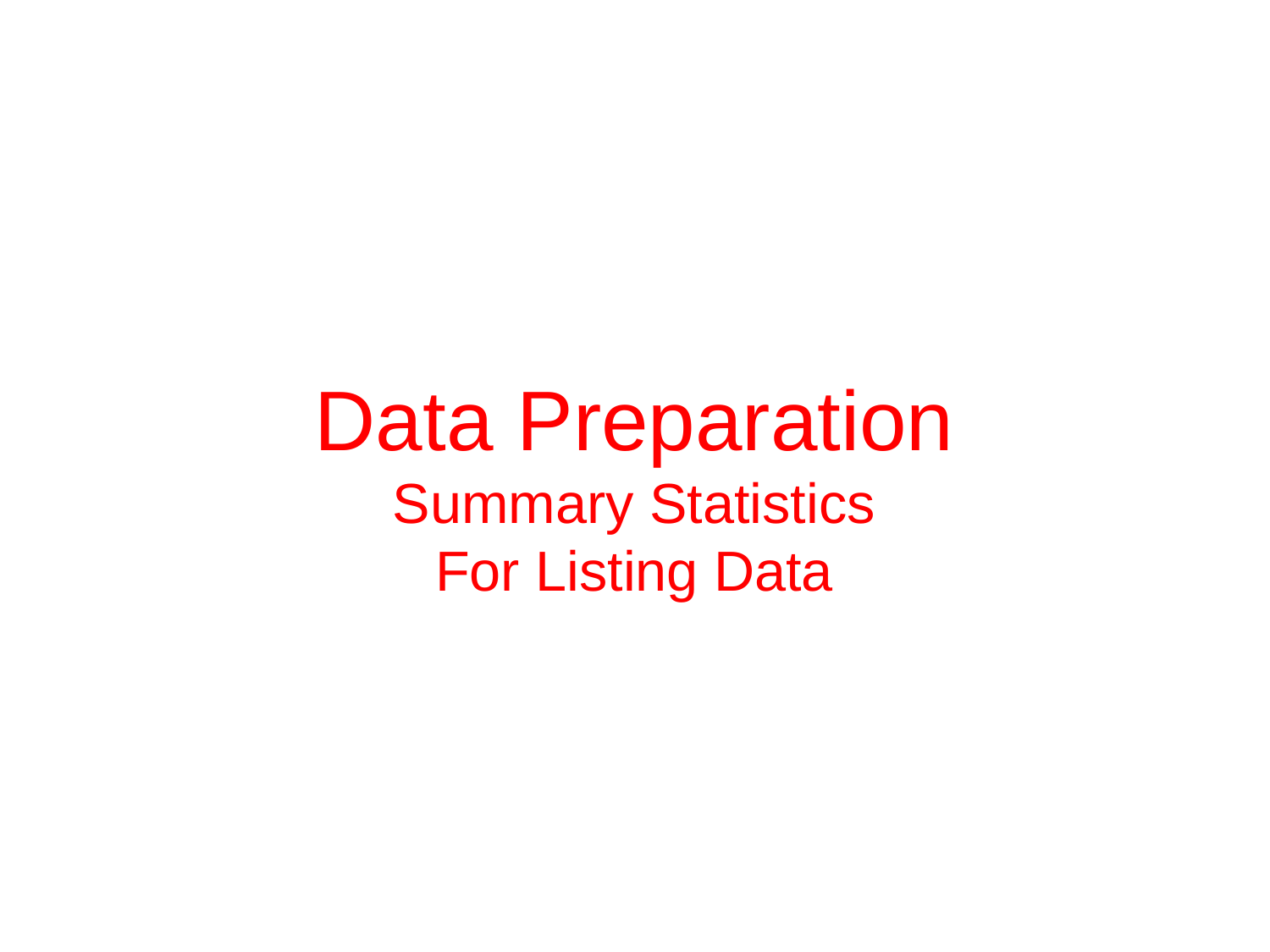

Data Preparation
Summary Statistics
For Listing Data